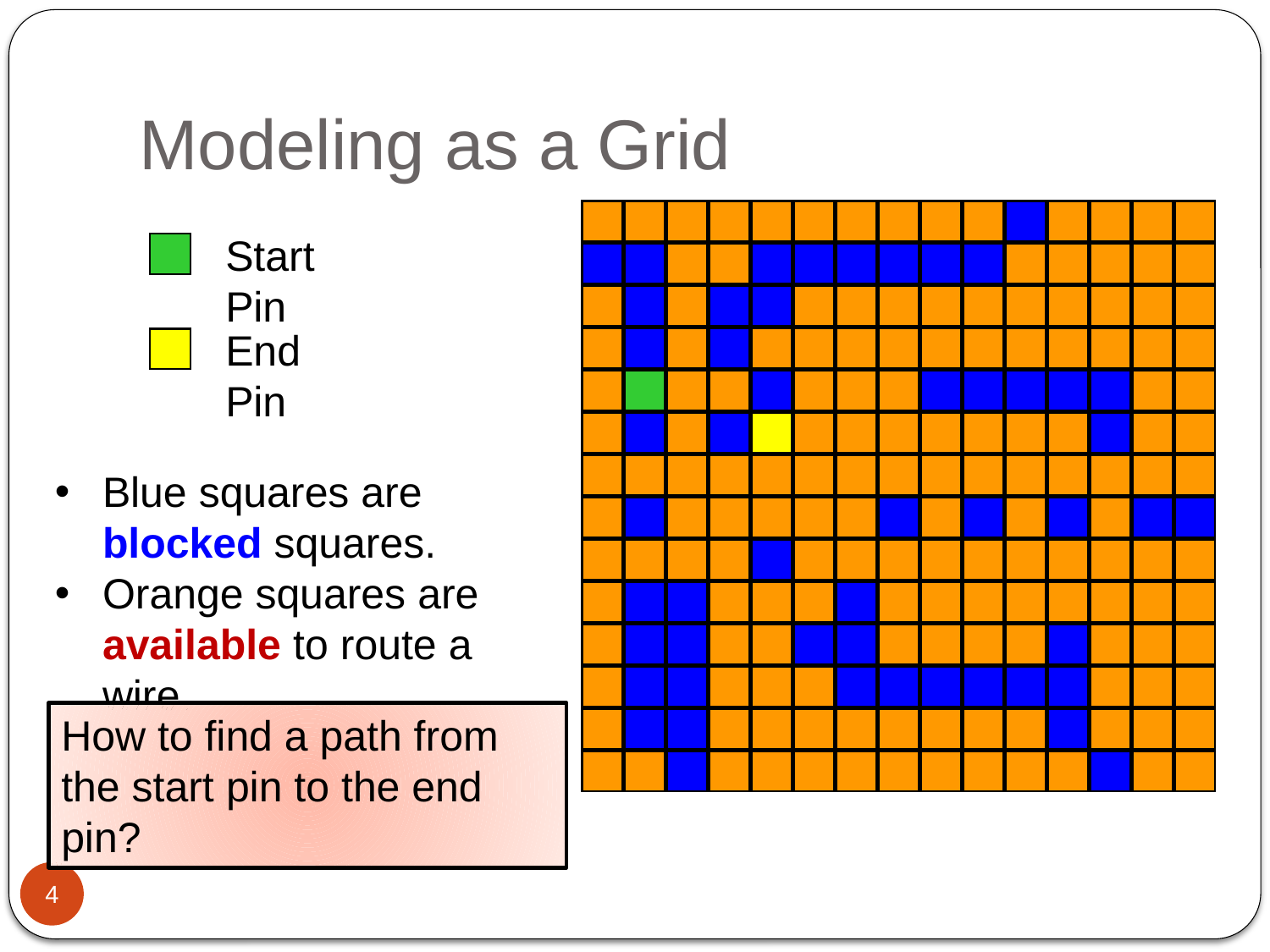

# Modeling as a Grid

Start Pin

End Pin

Blue squares are blocked squares.
Orange squares are available to route a wire.

How to find a path from the start pin to the end pin?

4